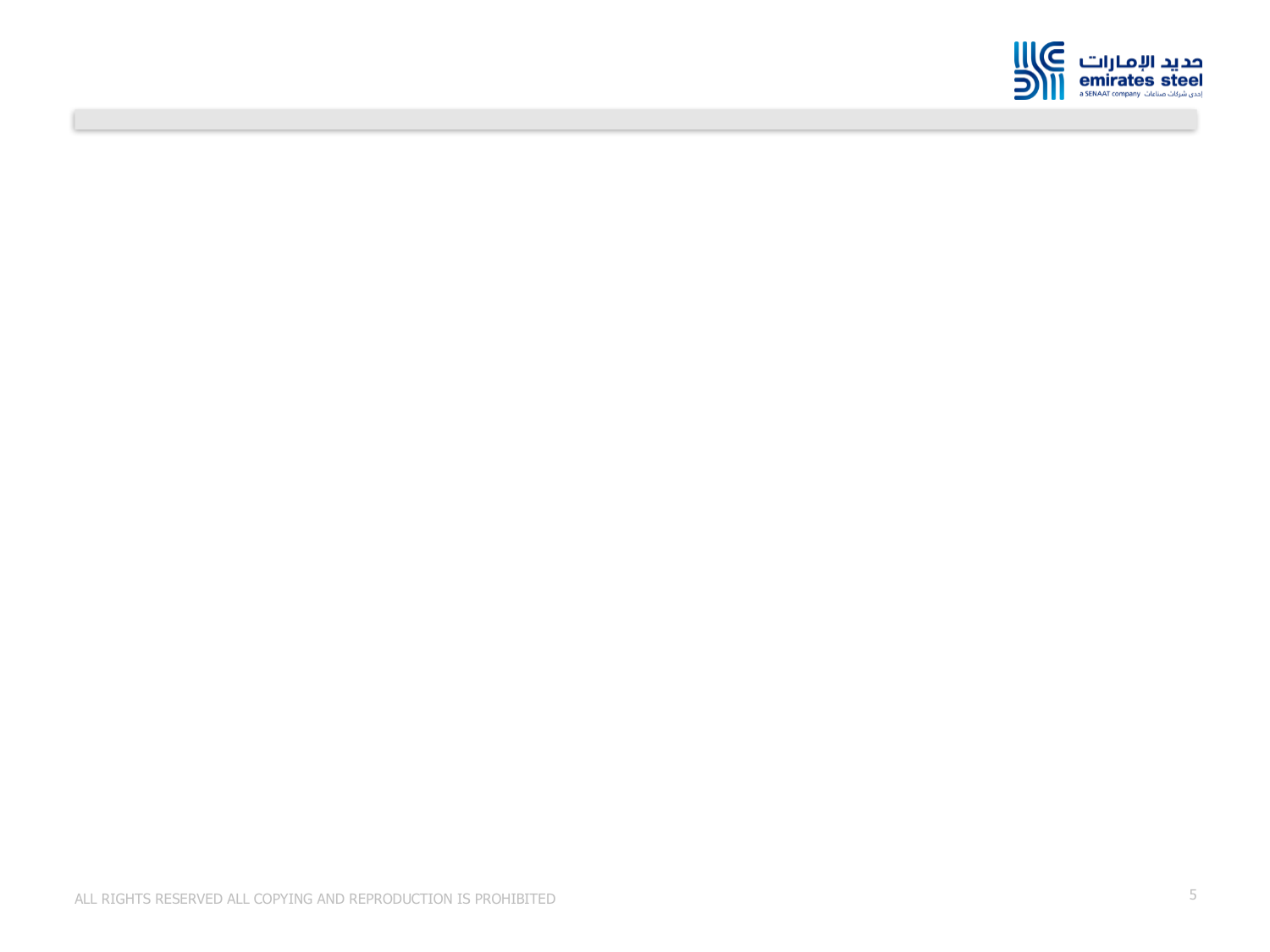

#

5
ALL RIGHTS RESERVED ALL COPYING AND REPRODUCTION IS PROHIBITED